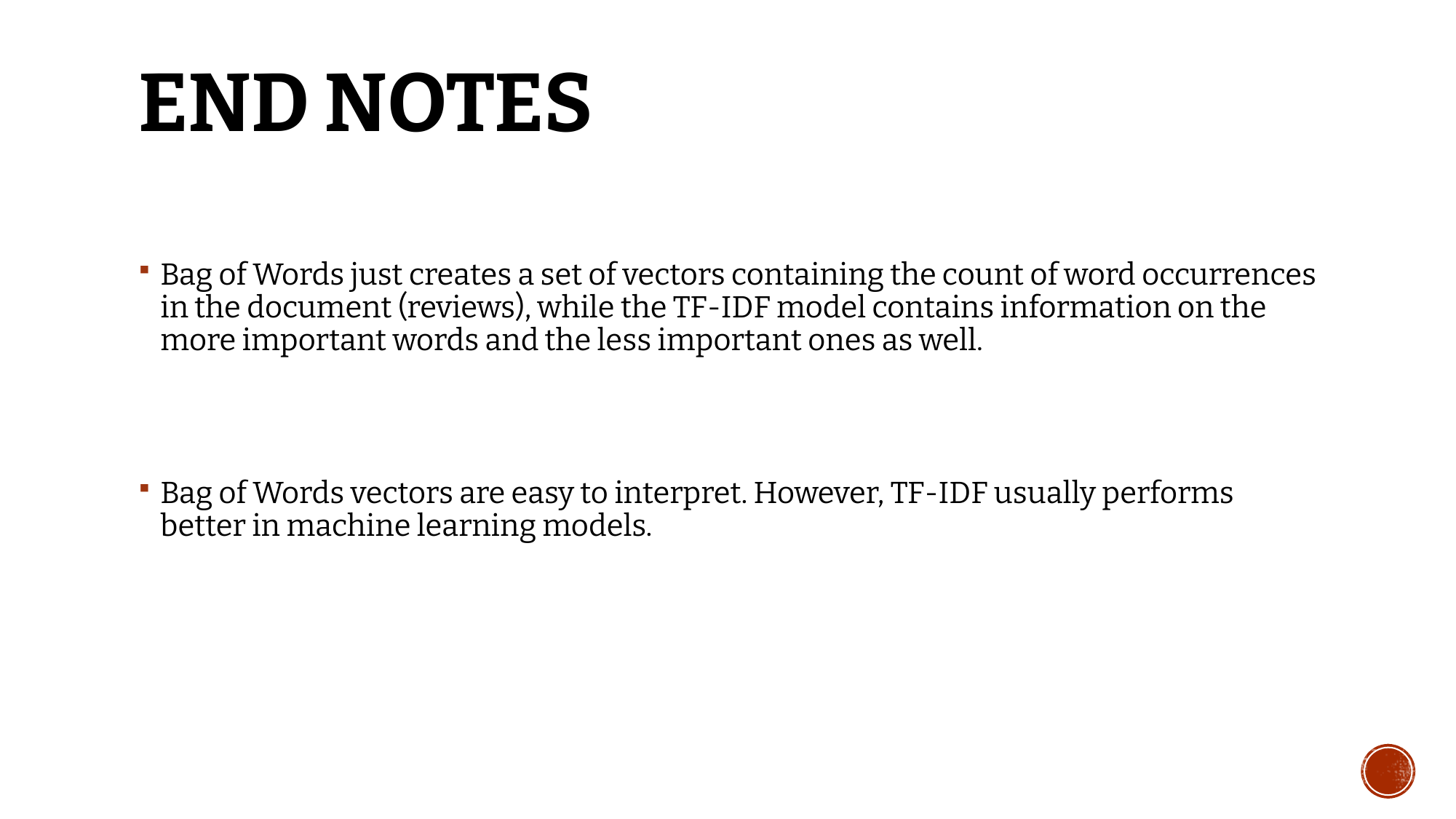

# End Notes
Bag of Words just creates a set of vectors containing the count of word occurrences in the document (reviews), while the TF-IDF model contains information on the more important words and the less important ones as well.

Bag of Words vectors are easy to interpret. However, TF-IDF usually performs better in machine learning models.